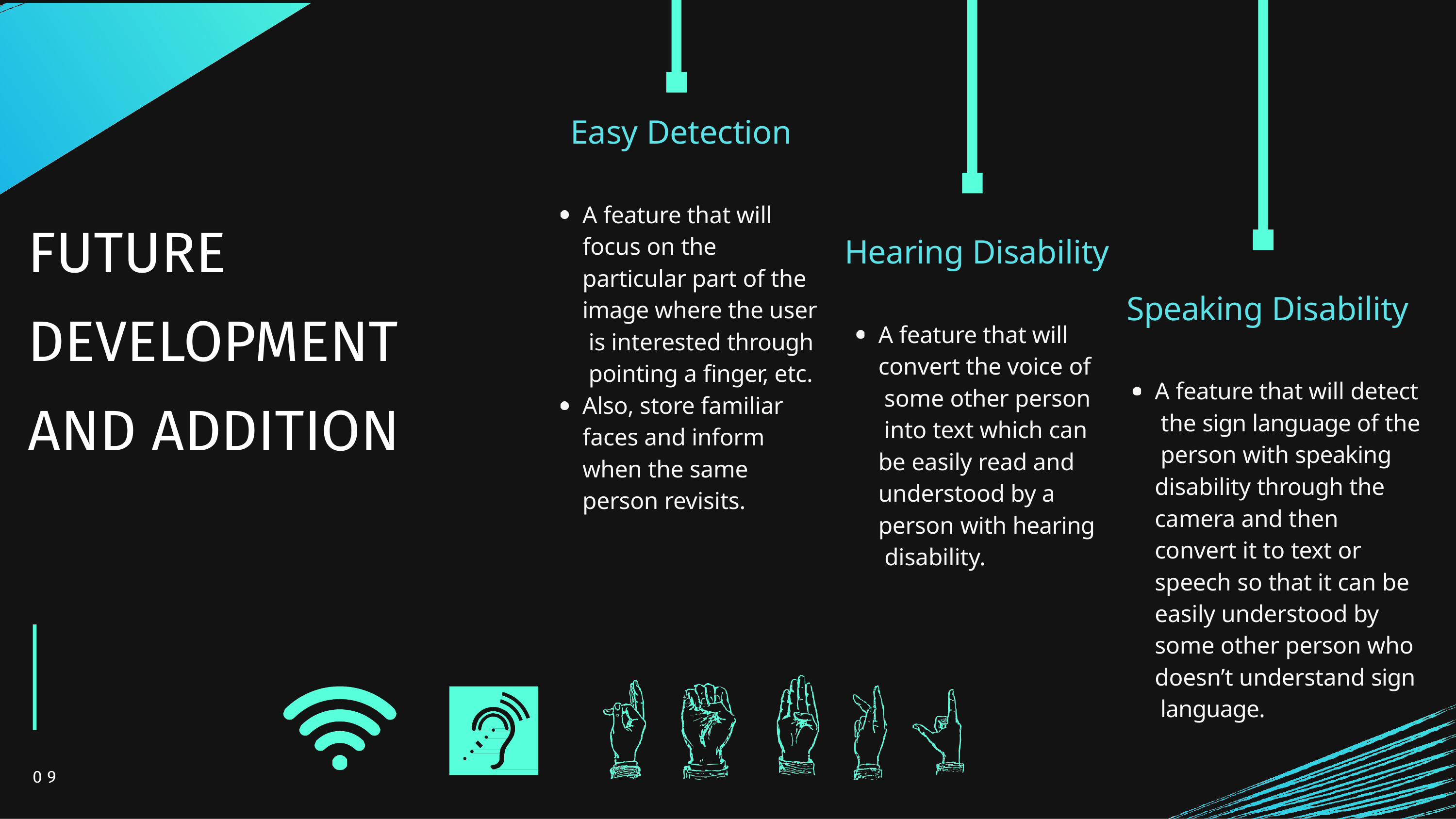

# Easy Detection
FUTURE DEVELOPMENT AND ADDITION
A feature that will  focus on the  particular part of the  image where the user  is interested through  pointing a finger, etc.  Also, store familiar  faces and inform  when the same  person revisits.

Hearing Disability
Speaking Disability
A feature that will  convert the voice of  some other person  into text which can  be easily read and  understood by a  person with hearing  disability.

A feature that will detect  the sign language of the  person with speaking  disability through the  camera and then  convert it to text or  speech so that it can be  easily understood by  some other person who  doesn’t understand sign  language.

09